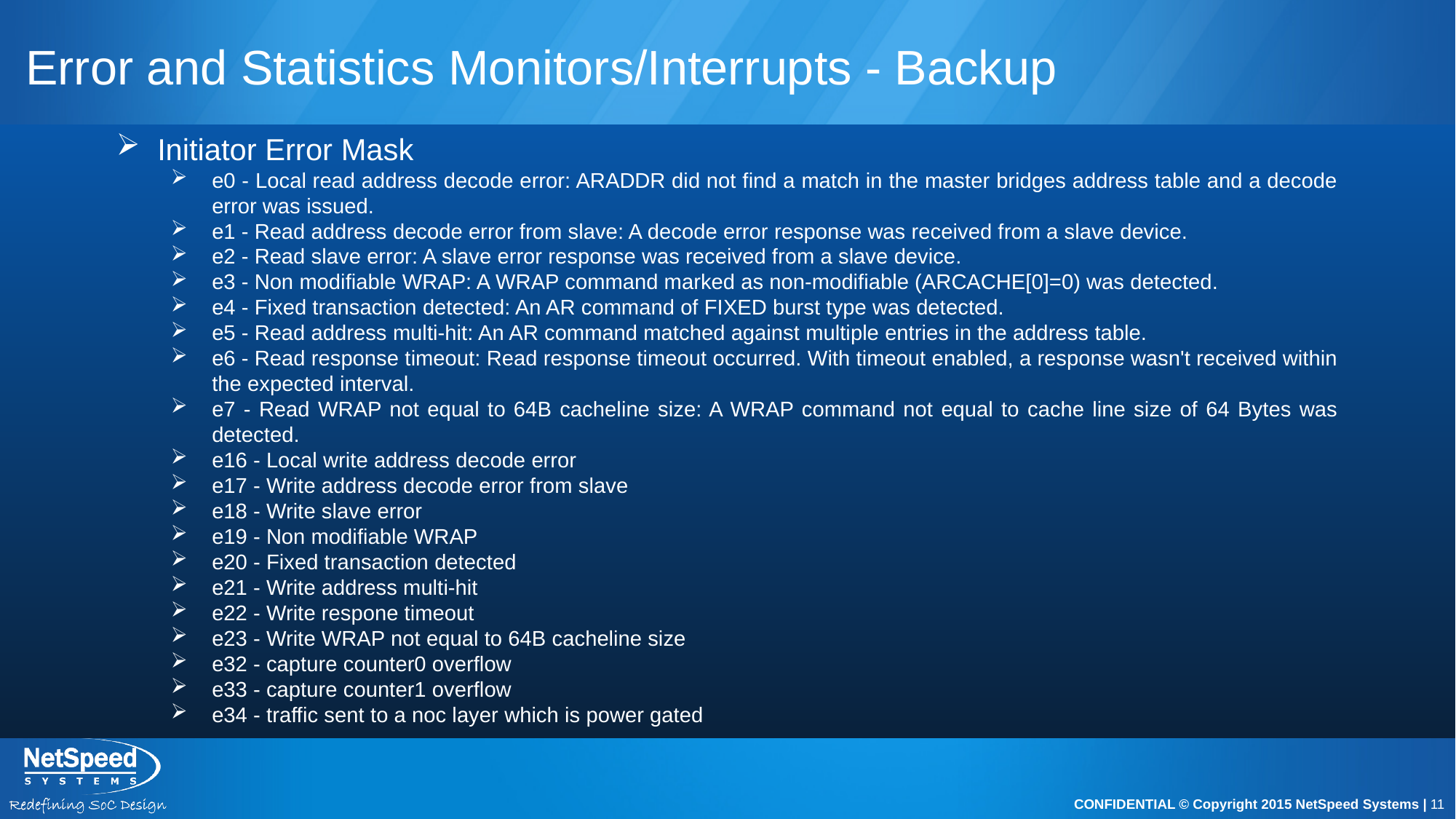

# Error and Statistics Monitors/Interrupts - Backup

Initiator Error Mask
e0 - Local read address decode error: ARADDR did not find a match in the master bridges address table and a decode error was issued.
e1 - Read address decode error from slave: A decode error response was received from a slave device.
e2 - Read slave error: A slave error response was received from a slave device.
e3 - Non modifiable WRAP: A WRAP command marked as non-modifiable (ARCACHE[0]=0) was detected.
e4 - Fixed transaction detected: An AR command of FIXED burst type was detected.
e5 - Read address multi-hit: An AR command matched against multiple entries in the address table.
e6 - Read response timeout: Read response timeout occurred. With timeout enabled, a response wasn't received within the expected interval.
e7 - Read WRAP not equal to 64B cacheline size: A WRAP command not equal to cache line size of 64 Bytes was detected.
e16 - Local write address decode error
e17 - Write address decode error from slave
e18 - Write slave error
e19 - Non modifiable WRAP
e20 - Fixed transaction detected
e21 - Write address multi-hit
e22 - Write respone timeout
e23 - Write WRAP not equal to 64B cacheline size
e32 - capture counter0 overflow
e33 - capture counter1 overflow
e34 - traffic sent to a noc layer which is power gated